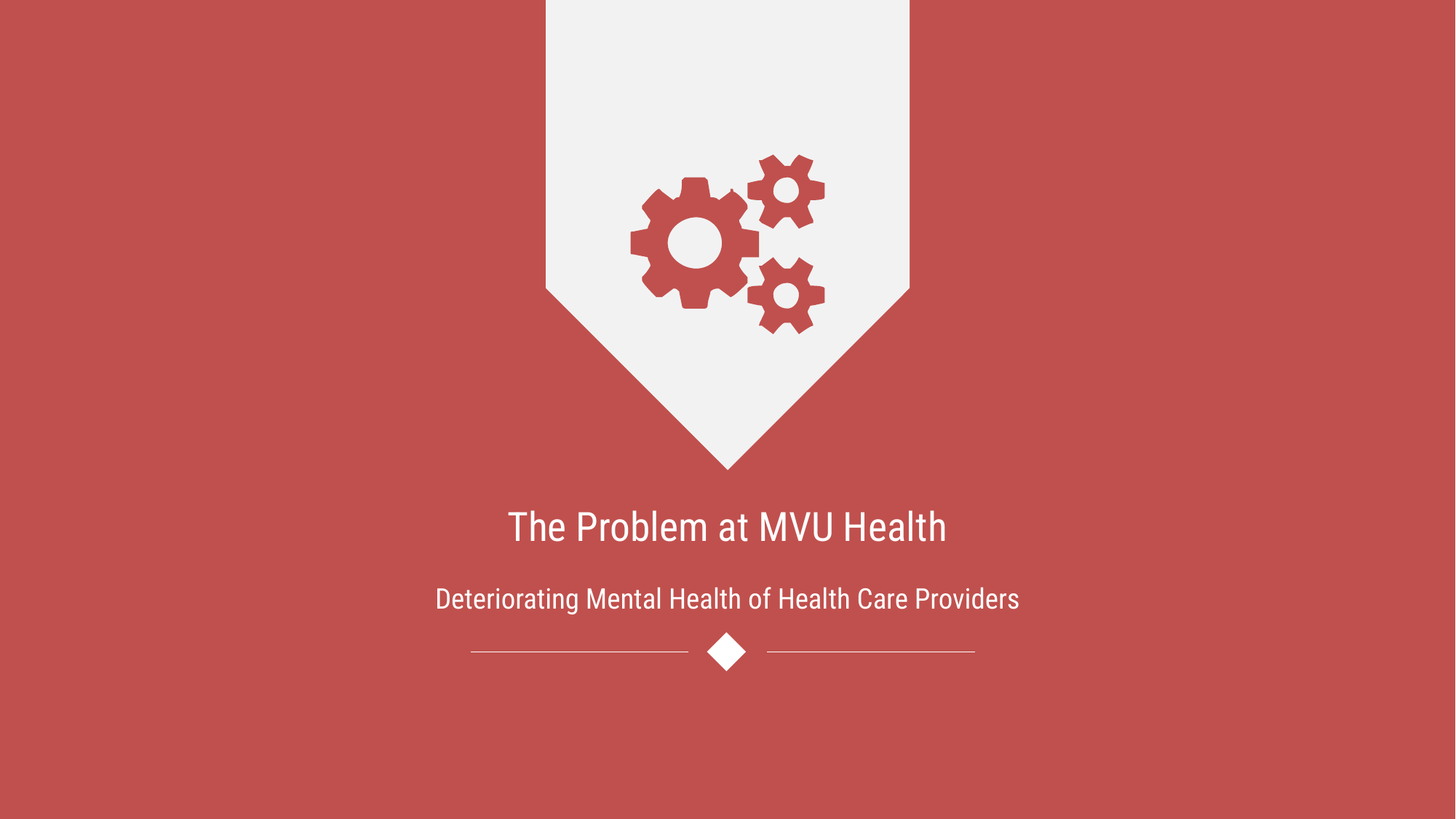

The Problem at MVU Health
Deteriorating Mental Health of Health Care Providers